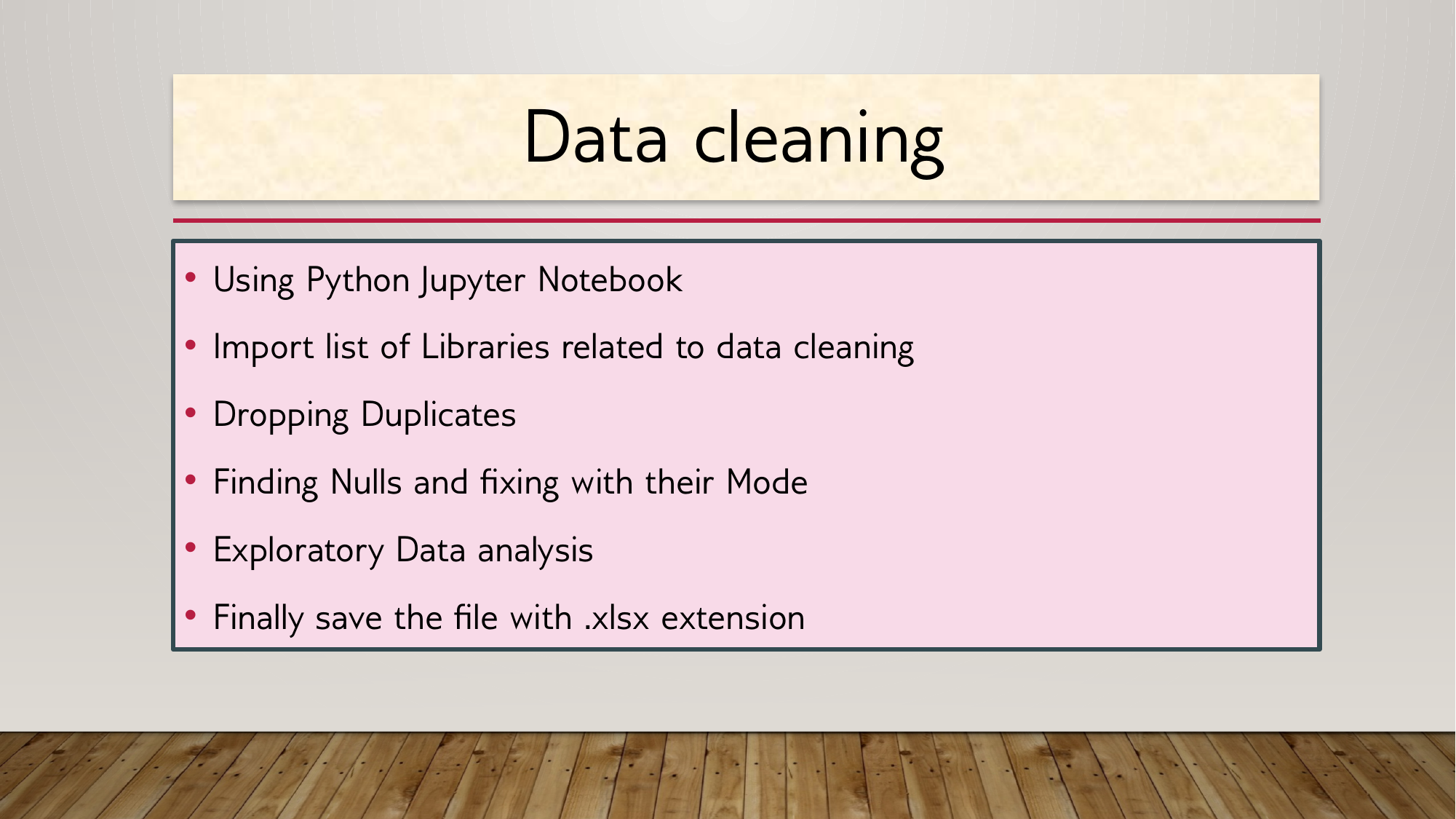

# Data cleaning
Using Python Jupyter Notebook
Import list of Libraries related to data cleaning
Dropping Duplicates
Finding Nulls and fixing with their Mode
Exploratory Data analysis
Finally save the file with .xlsx extension